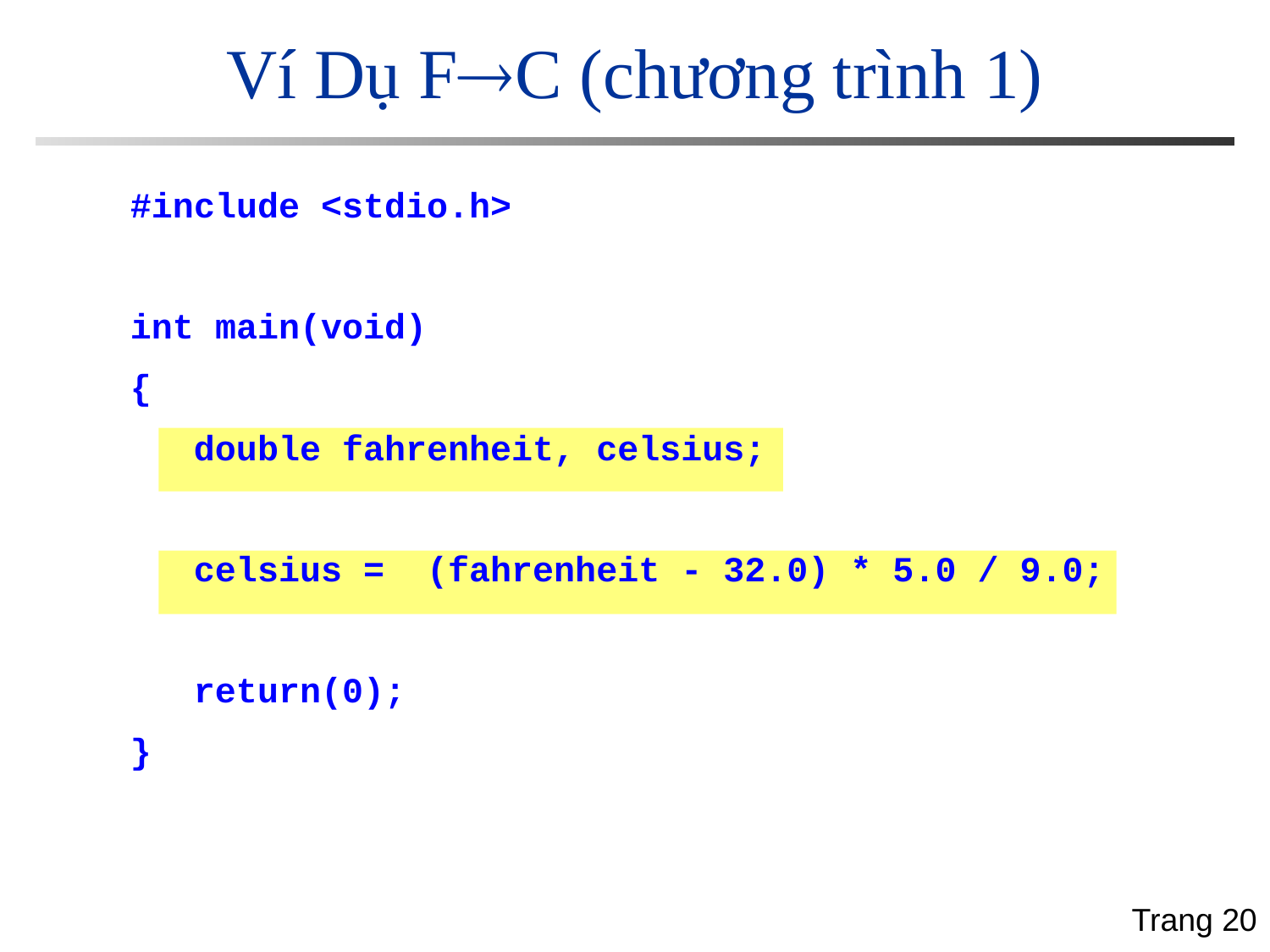

# Ví Dụ F→C (chương trình 1)
#include <stdio.h>

int main(void)
{
double fahrenheit, celsius;

celsius =  (fahrenheit - 32.0) * 5.0 / 9.0;

return(0);
}

Trang 20